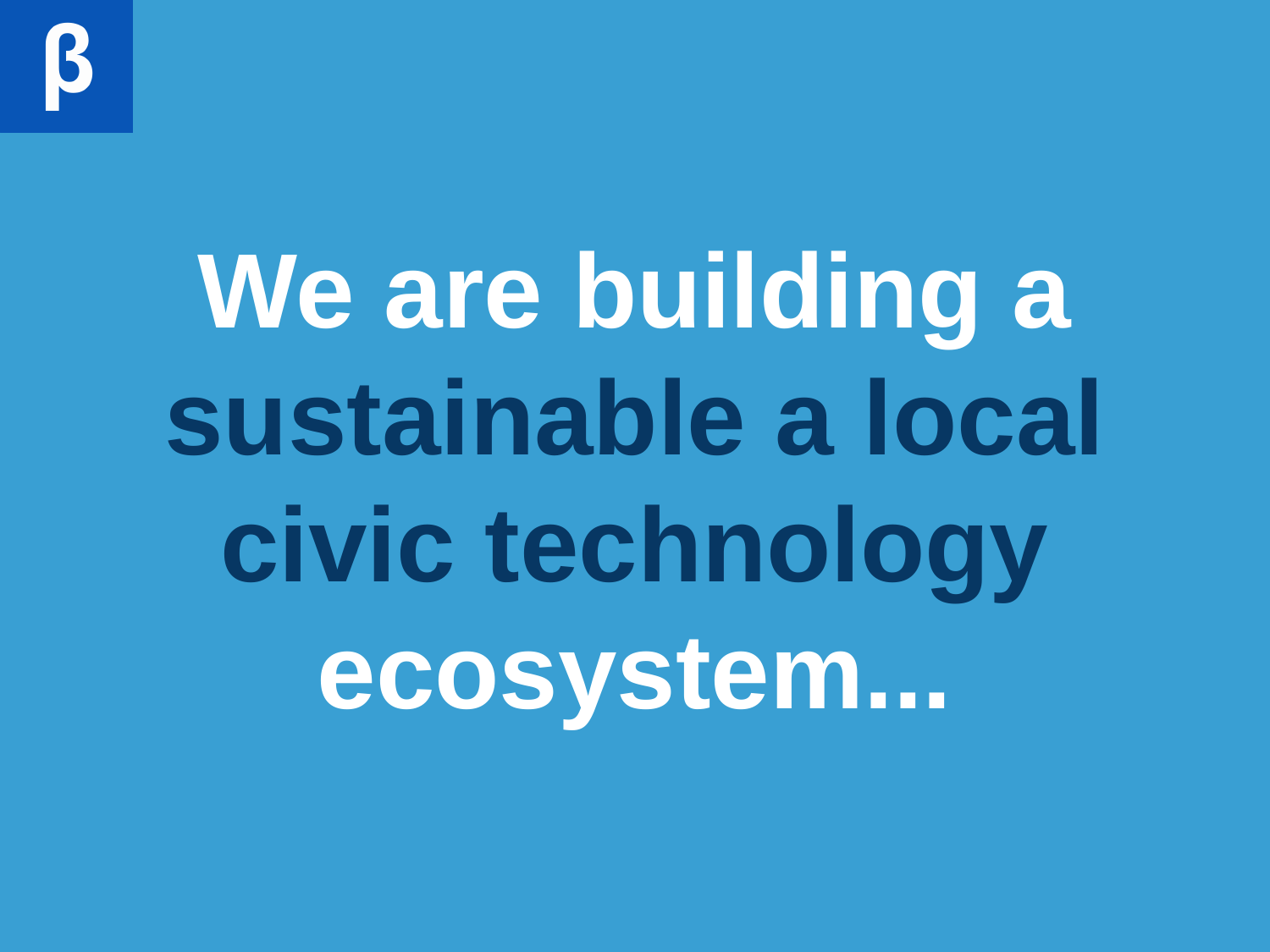

# We are building a sustainable a local civic technology ecosystem...